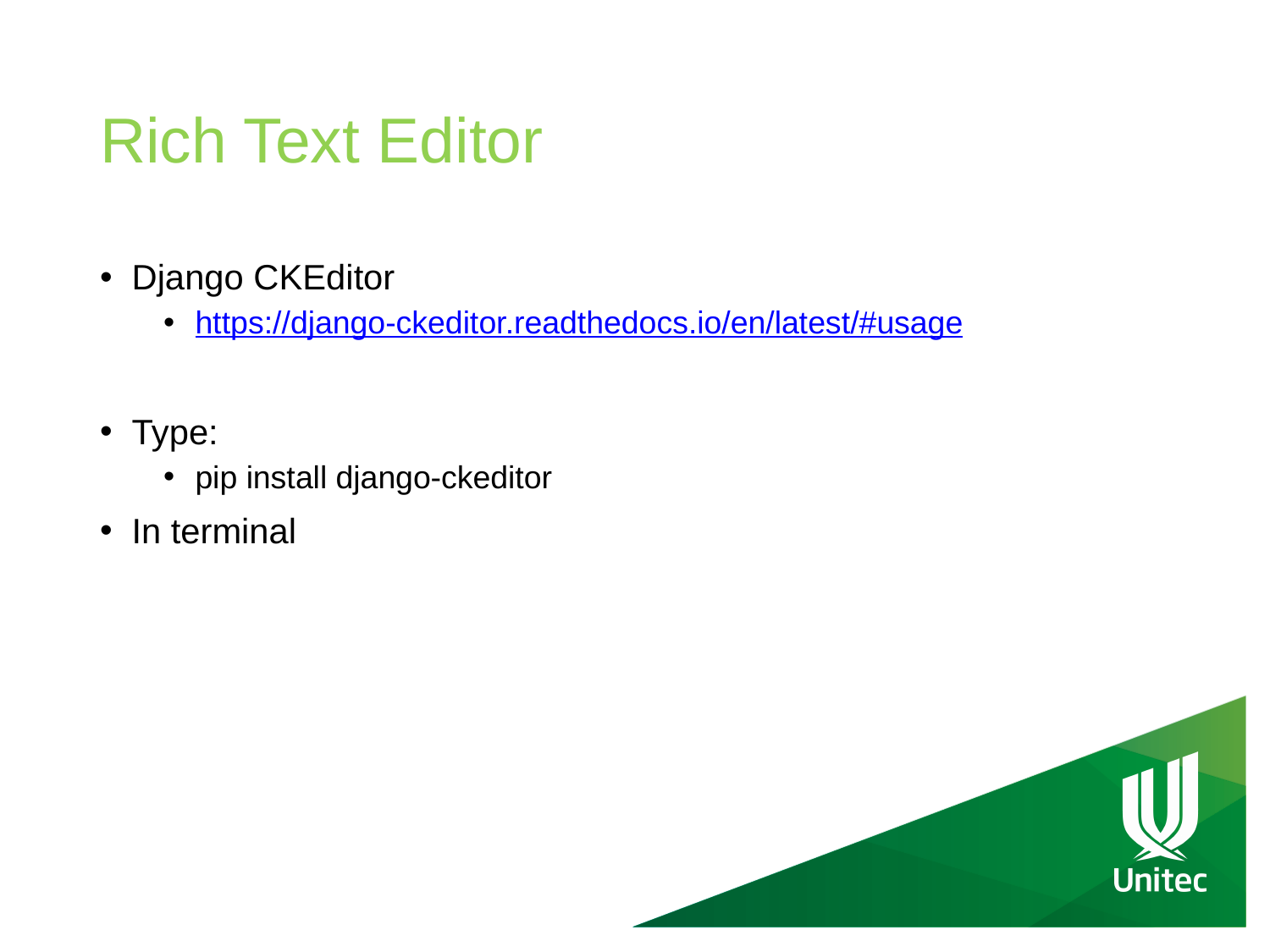

# Rich Text Editor
Django CKEditor
https://django-ckeditor.readthedocs.io/en/latest/#usage

Type:
pip install django-ckeditor
In terminal